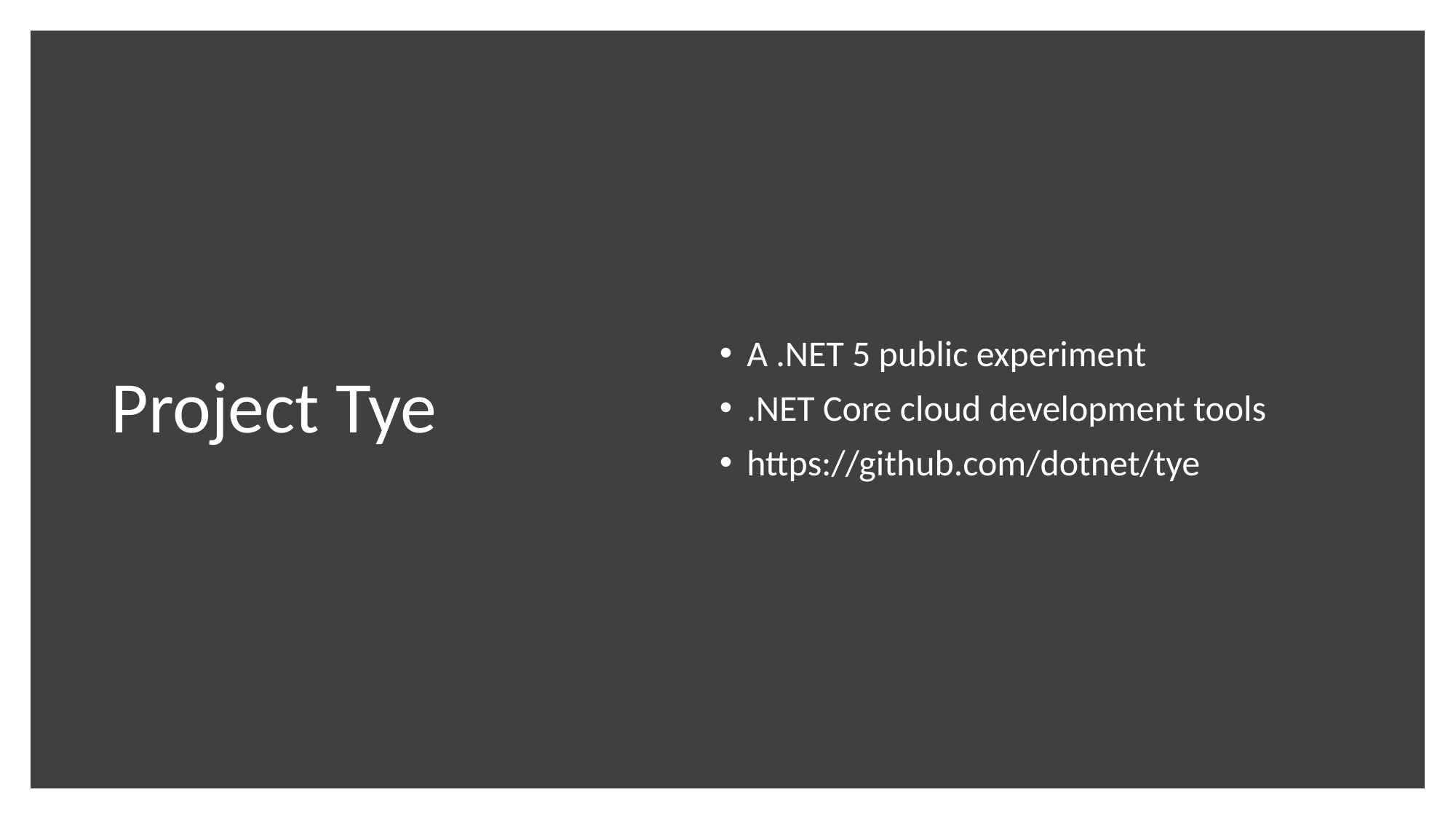

# Project Tye
A .NET 5 public experiment
.NET Core cloud development tools
https://github.com/dotnet/tye